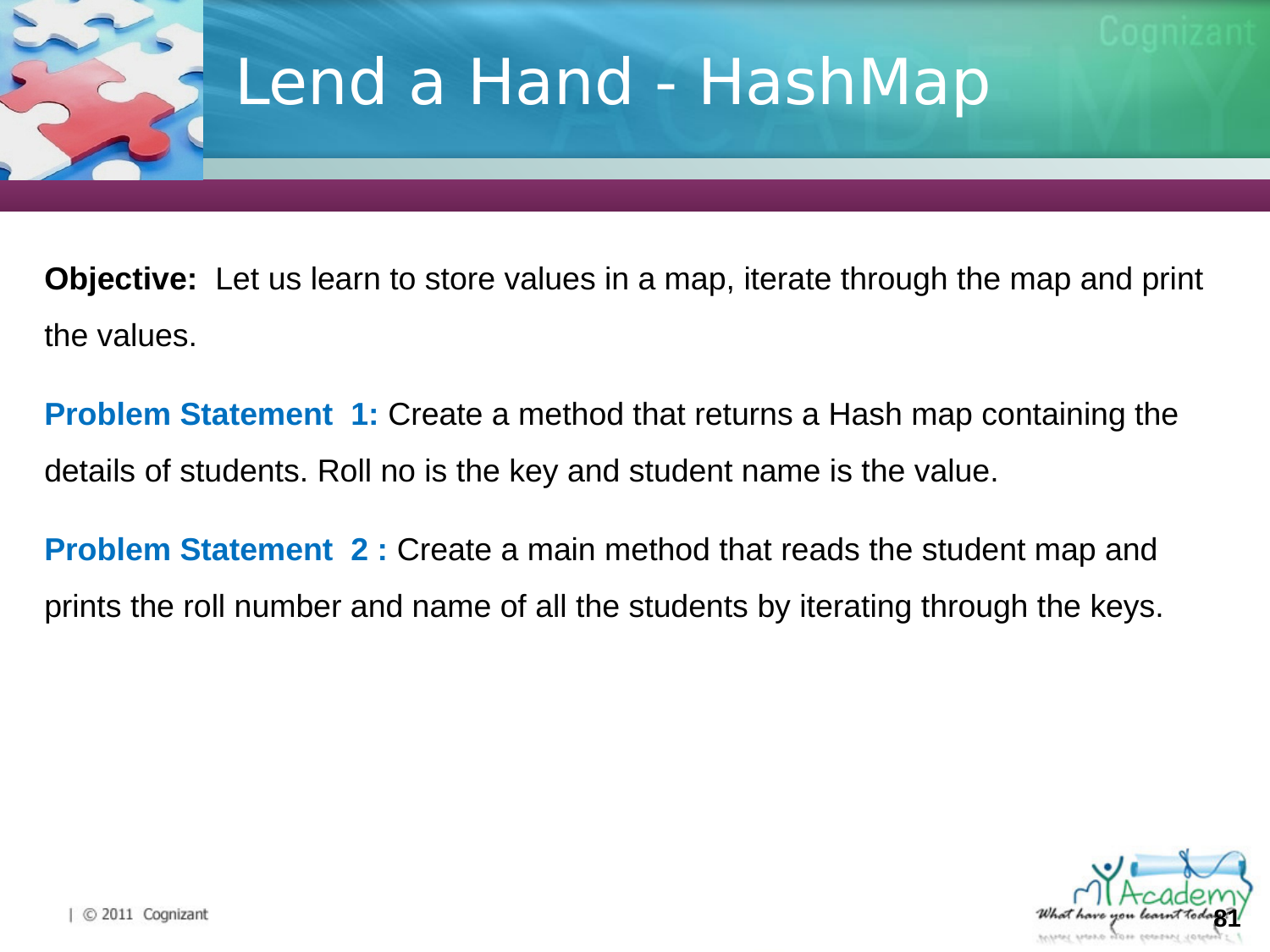

# Lend a Hand - HashMap
Objective:  Let us learn to store values in a map, iterate through the map and print the values.
Problem Statement  1: Create a method that returns a Hash map containing the details of students. Roll no is the key and student name is the value.
Problem Statement  2 : Create a main method that reads the student map and prints the roll number and name of all the students by iterating through the keys.

81